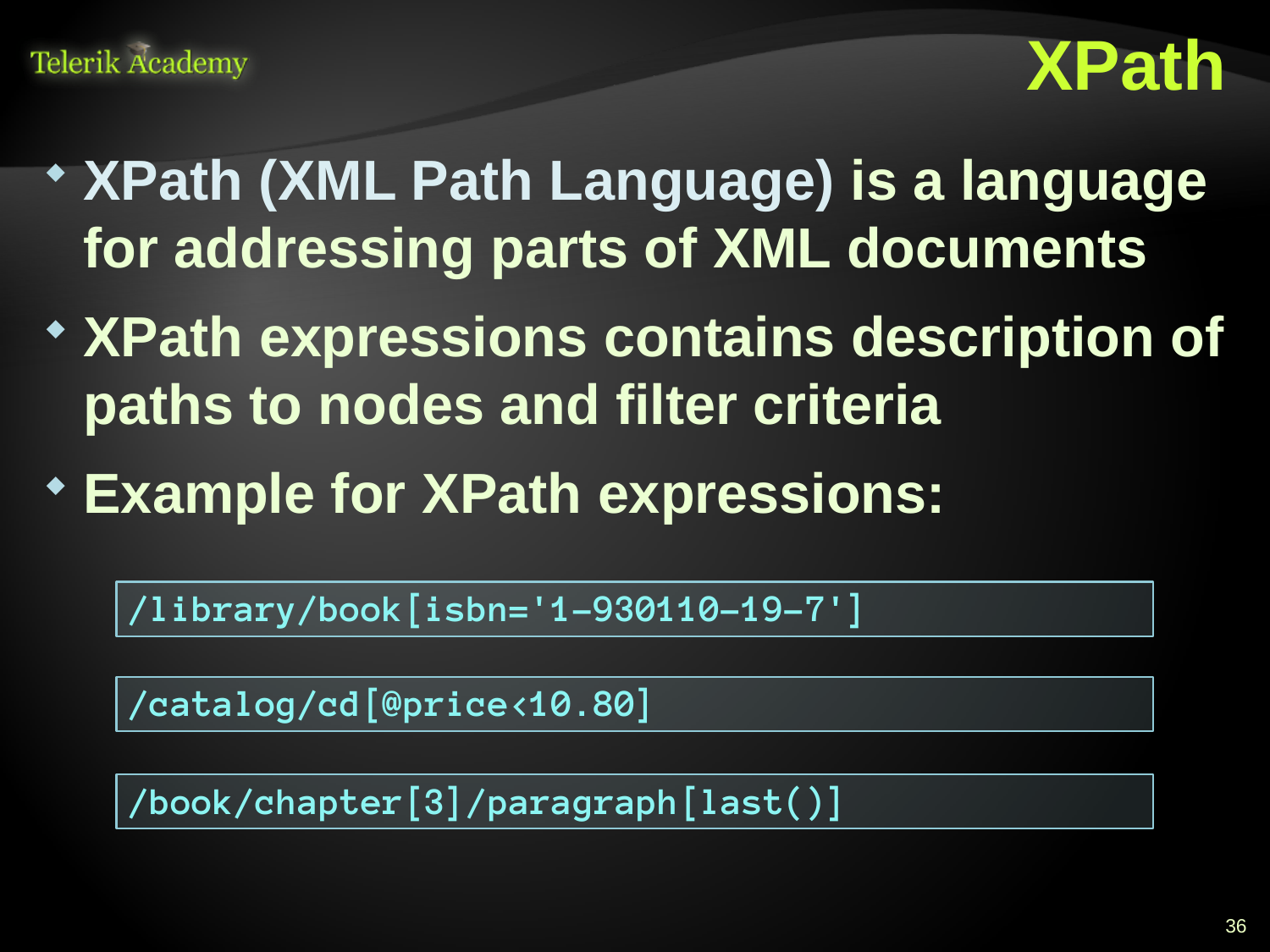

# XPath
XPath (XML Path Language) is a language for addressing parts of XML documents
XPath expressions contains description of paths to nodes and filter criteria
Example for XPath expressions:
/library/book[isbn='1-930110-19-7']
/catalog/cd[@price<10.80]
/book/chapter[3]/paragraph[last()]
36